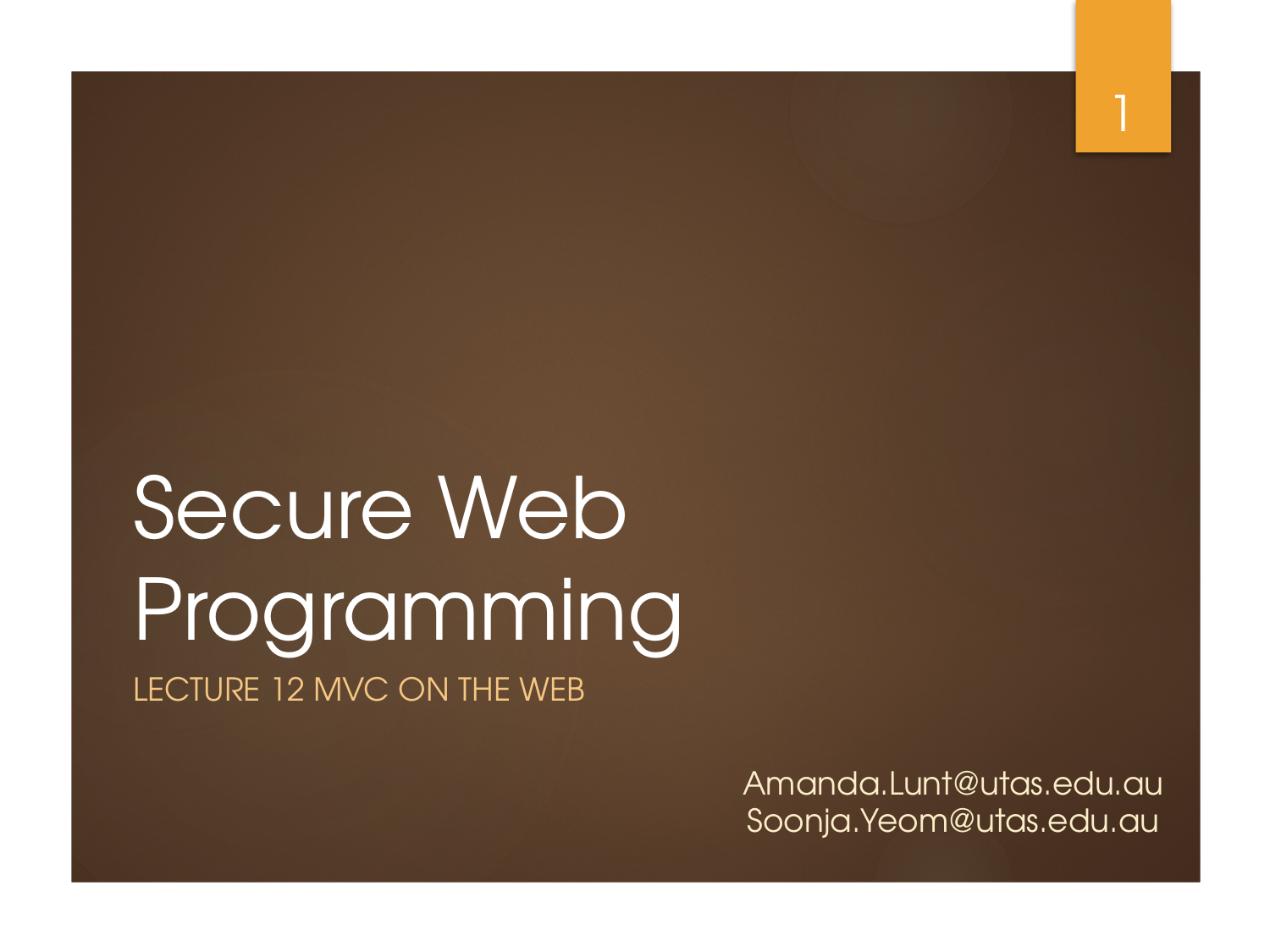

1
# Secure Web Programming
Lecture 12 MVC on the web
Amanda.Lunt@utas.edu.au
Soonja.Yeom@utas.edu.au